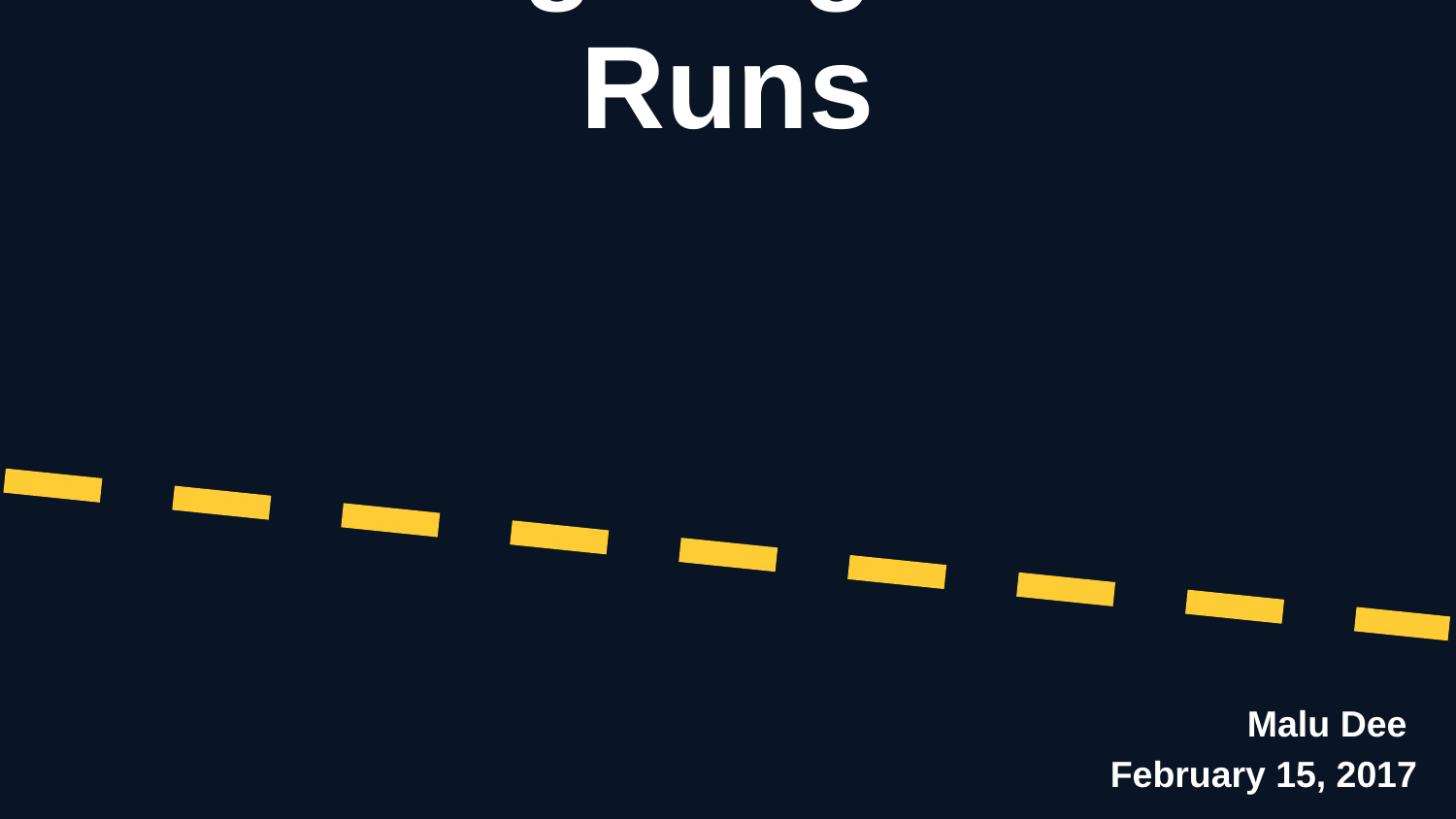

# Investigating Hit and Runs
Malu Dee
February 15, 2017